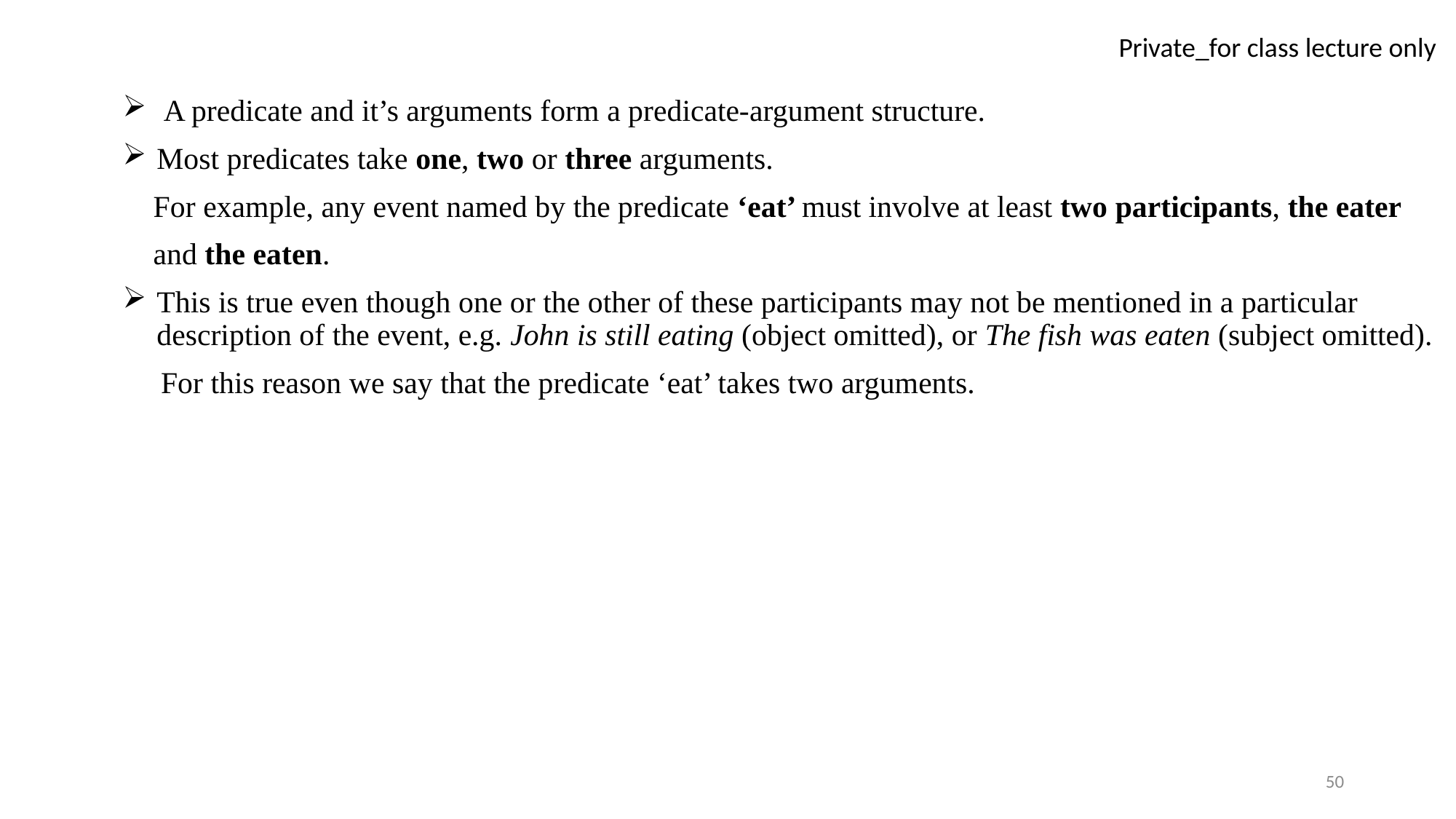

A predicate and it’s arguments form a predicate-argument structure.
Most predicates take one, two or three arguments.
    For example, any event named by the predicate ‘eat’ must involve at least two participants, the eater
    and the eaten.
This is true even though one or the other of these participants may not be mentioned in a particular description of the event, e.g. John is still eating (object omitted), or The fish was eaten (subject omitted).
     For this reason we say that the predicate ‘eat’ takes two arguments.

50